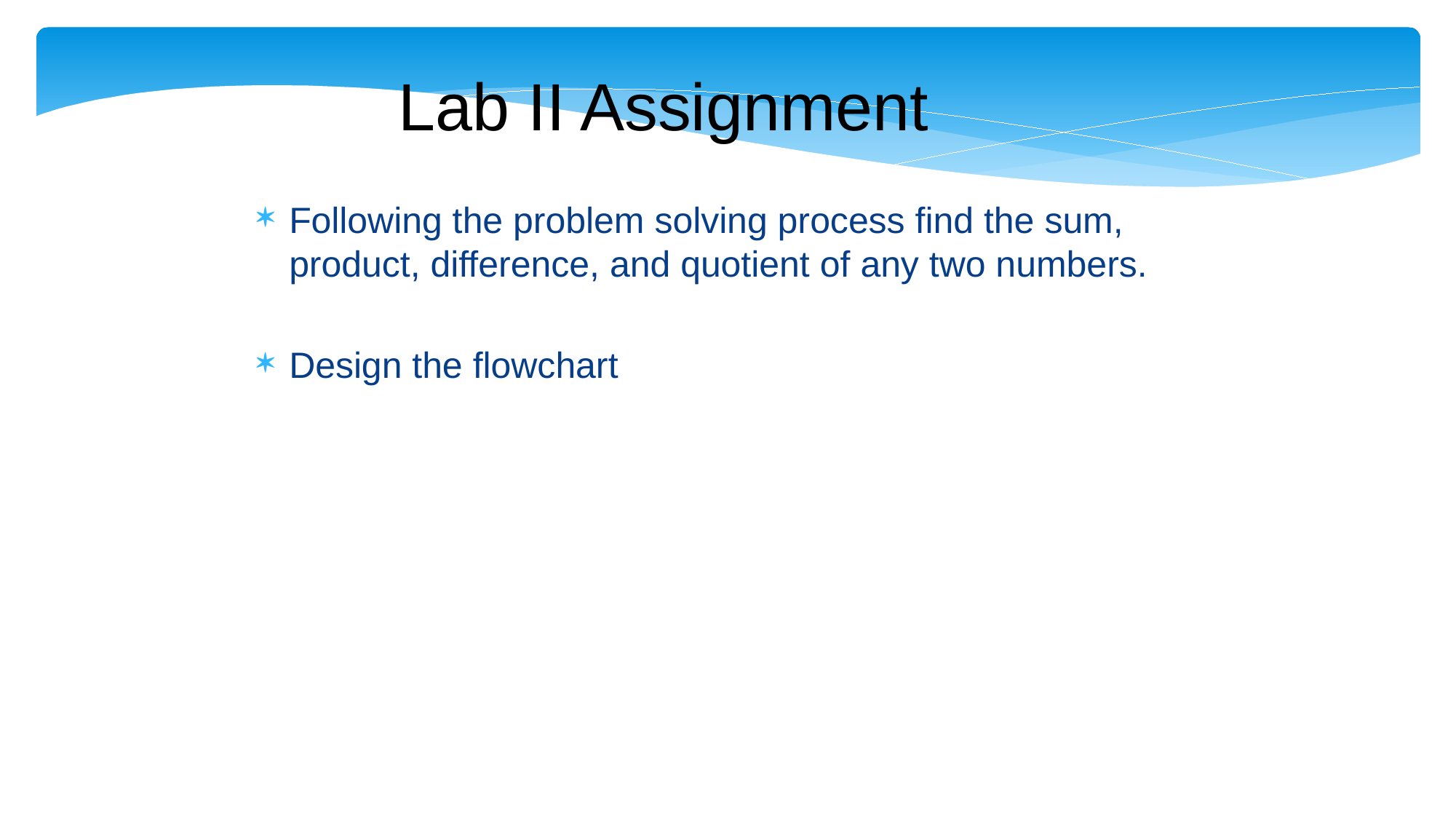

Lab II Assignment
Following the problem solving process find the sum, product, difference, and quotient of any two numbers.

Design the flowchart